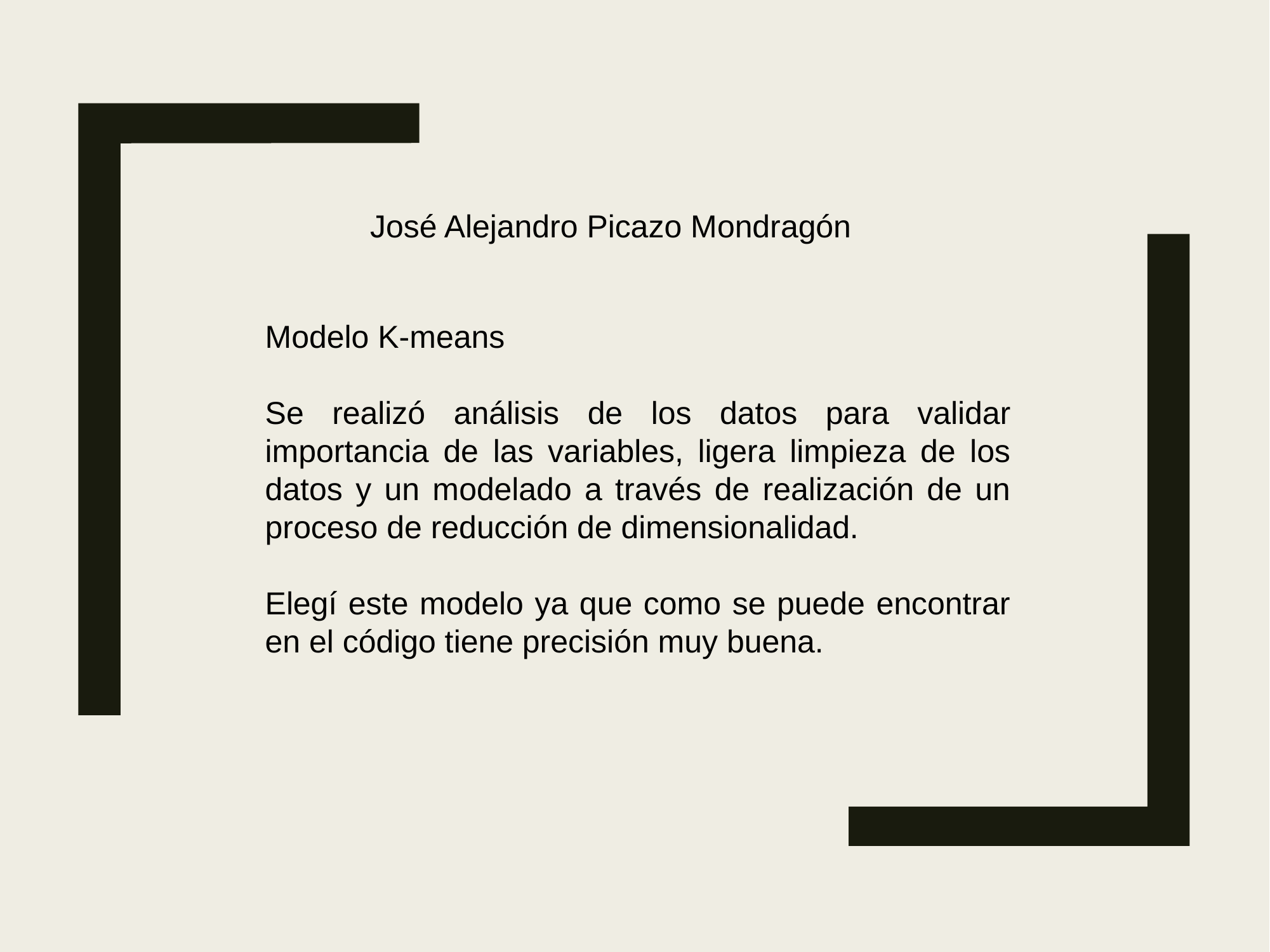

José Alejandro Picazo Mondragón
Modelo K-means

Se realizó análisis de los datos para validar importancia de las variables, ligera limpieza de los datos y un modelado a través de realización de un proceso de reducción de dimensionalidad.

Elegí este modelo ya que como se puede encontrar en el código tiene precisión muy buena.